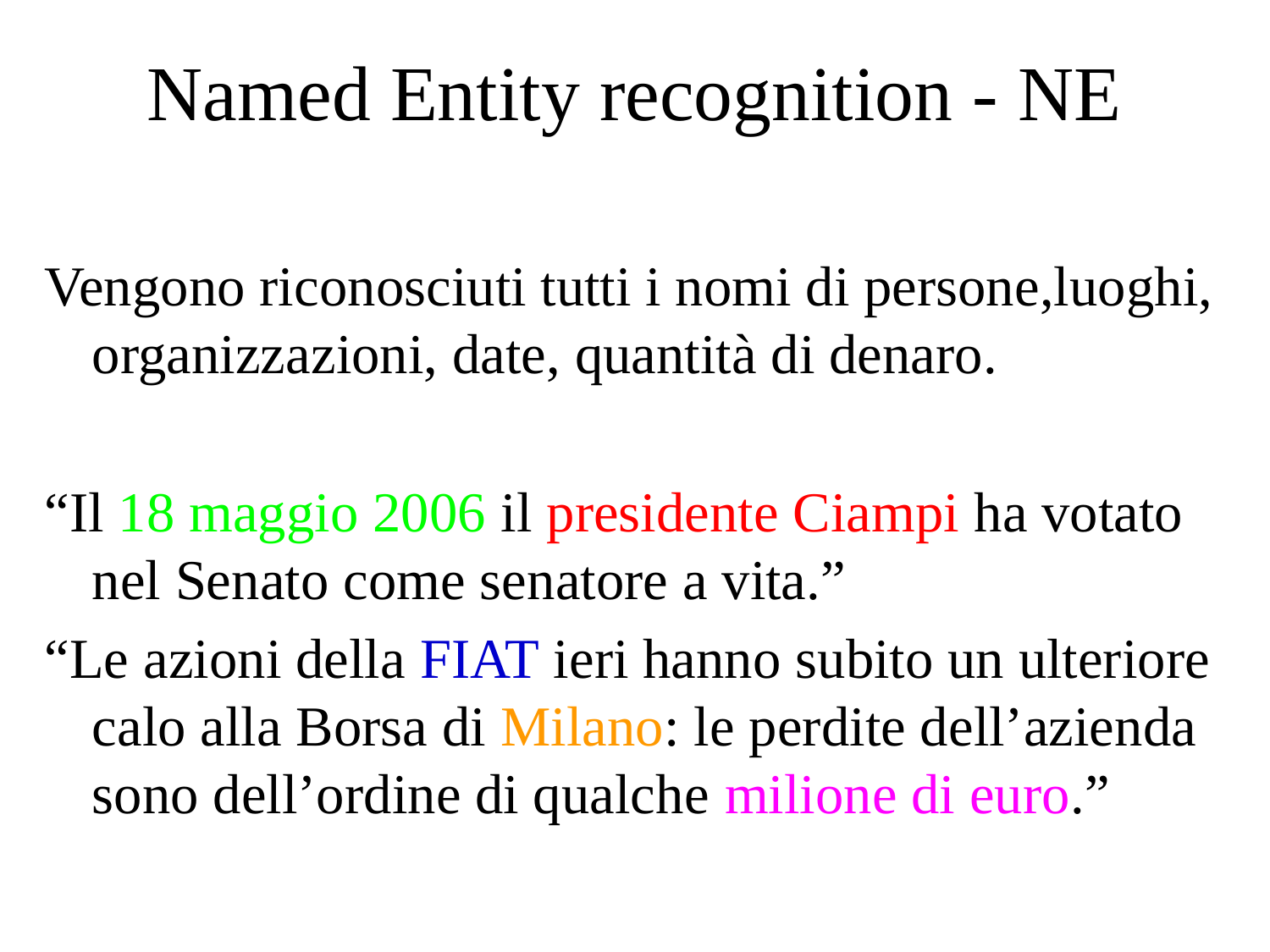

# Named Entity recognition - NE
Vengono riconosciuti tutti i nomi di persone,luoghi, organizzazioni, date, quantità di denaro.

“Il 18 maggio 2006 il presidente Ciampi ha votato nel Senato come senatore a vita.”
“Le azioni della FIAT ieri hanno subito un ulteriore calo alla Borsa di Milano: le perdite dell’azienda sono dell’ordine di qualche milione di euro.”